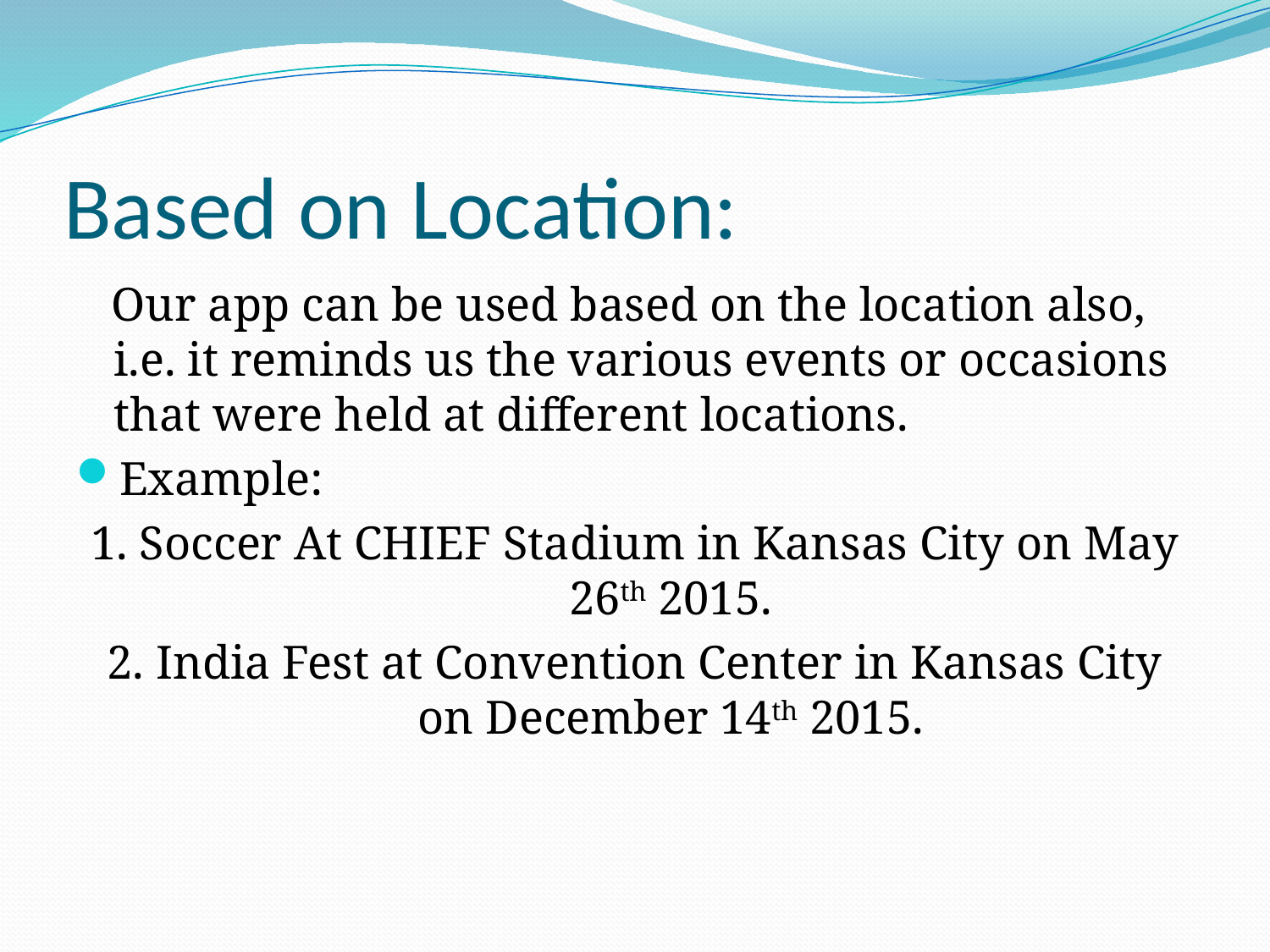

# Based on Location:
   Our app can be used based on the location also, i.e. it reminds us the various events or occasions that were held at different locations.
Example:
1. Soccer At CHIEF Stadium in Kansas City on May 26th 2015.
2. India Fest at Convention Center in Kansas City on December 14th 2015.